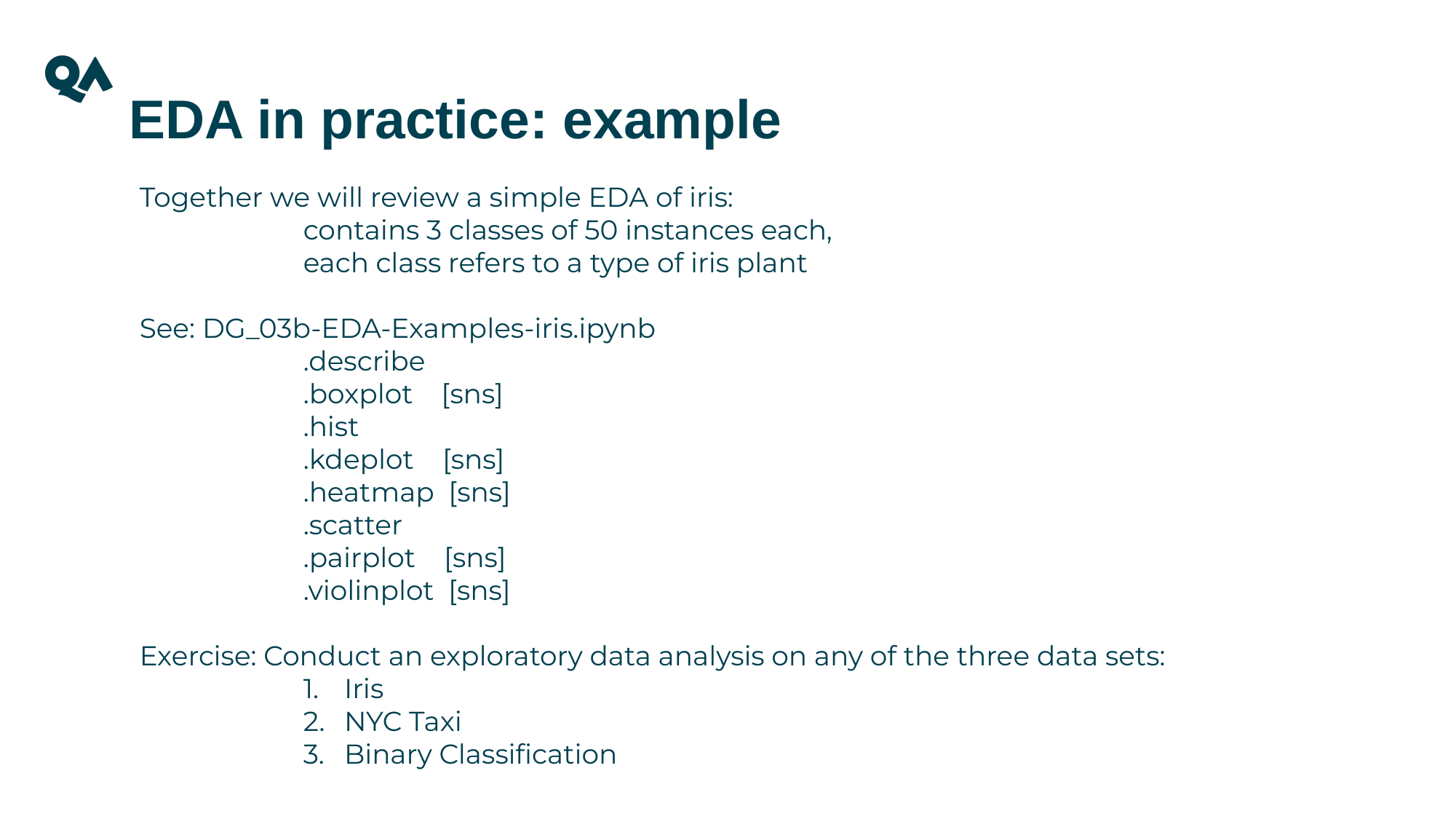

# EDA in practice: example
Together we will review a simple EDA of iris:
contains 3 classes of 50 instances each,
each class refers to a type of iris plant

See: DG_03b-EDA-Examples-iris.ipynb
.describe
.boxplot    [sns]
.hist
.kdeplot    [sns]
.heatmap  [sns]
.scatter
.pairplot    [sns]
.violinplot  [sns]

Exercise: Conduct an exploratory data analysis on any of the three data sets:
Iris
NYC Taxi
Binary Classification